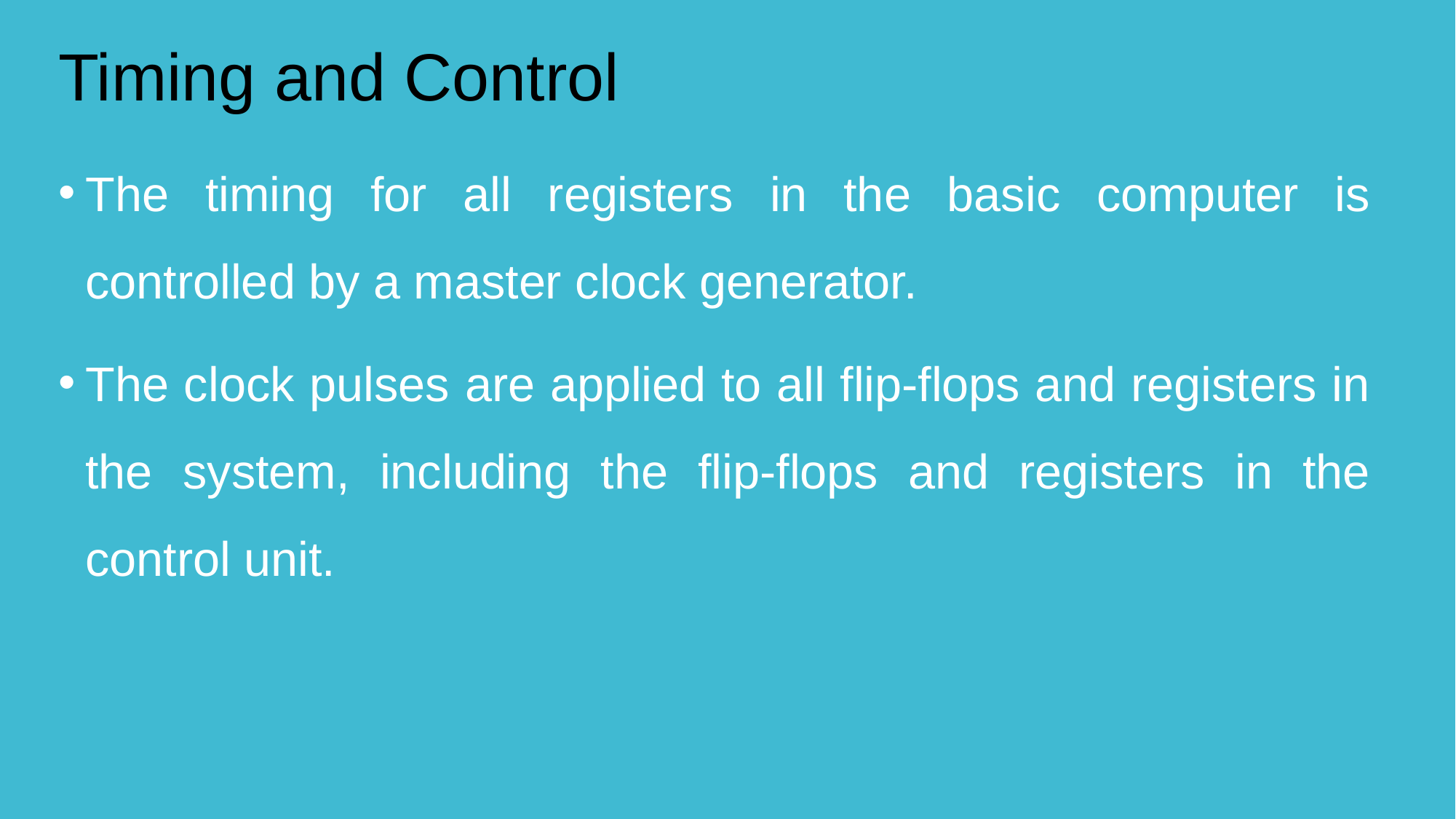

# Timing and Control
The timing for all registers in the basic computer is controlled by a master clock generator.
The clock pulses are applied to all flip-flops and registers in the system, including the flip-flops and registers in the control unit.